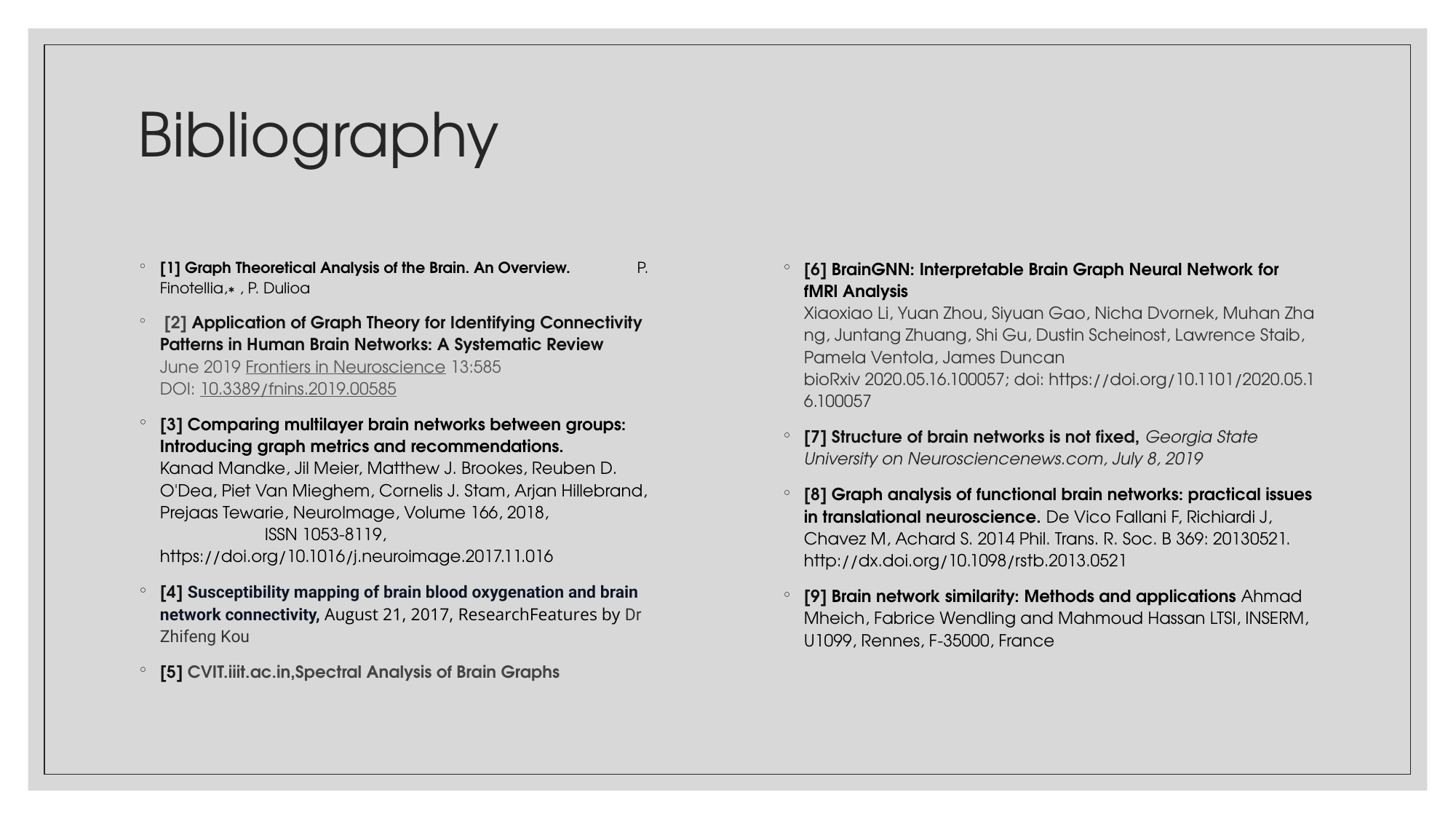

# Bibliography
[1] Graph Theoretical Analysis of the Brain. An Overview.                P. Finotellia,∗ , P. Dulioa
 [2] Application of Graph Theory for Identifying Connectivity Patterns in Human Brain Networks: A Systematic Review       June 2019 Frontiers in Neuroscience 13:585 DOI: 10.3389/fnins.2019.00585
[3] Comparing multilayer brain networks between groups: Introducing graph metrics and recommendations.            Kanad Mandke, Jil Meier, Matthew J. Brookes, Reuben D. O'Dea, Piet Van Mieghem, Cornelis J. Stam, Arjan Hillebrand, Prejaas Tewarie, NeuroImage, Volume 166, 2018,                                                   ISSN 1053-8119,  https://doi.org/10.1016/j.neuroimage.2017.11.016
[4] Susceptibility mapping of brain blood oxygenation and brain network connectivity, August 21, 2017, ResearchFeatures by Dr Zhifeng Kou
[5] CVIT.iiit.ac.in,Spectral Analysis of Brain Graphs

[6] BrainGNN: Interpretable Brain Graph Neural Network for fMRI Analysis Xiaoxiao Li, Yuan Zhou, Siyuan Gao, Nicha Dvornek, Muhan Zhang, Juntang Zhuang, Shi Gu, Dustin Scheinost, Lawrence Staib, Pamela Ventola, James Duncan bioRxiv 2020.05.16.100057; doi: https://doi.org/10.1101/2020.05.16.100057
[7] Structure of brain networks is not fixed, Georgia State University on Neurosciencenews.com, July 8, 2019
[8] Graph analysis of functional brain networks: practical issues in translational neuroscience. De Vico Fallani F, Richiardi J, Chavez M, Achard S. 2014 Phil. Trans. R. Soc. B 369: 20130521. http://dx.doi.org/10.1098/rstb.2013.0521
[9] Brain network similarity: Methods and applications Ahmad Mheich, Fabrice Wendling and Mahmoud Hassan LTSI, INSERM, U1099, Rennes, F-35000, France